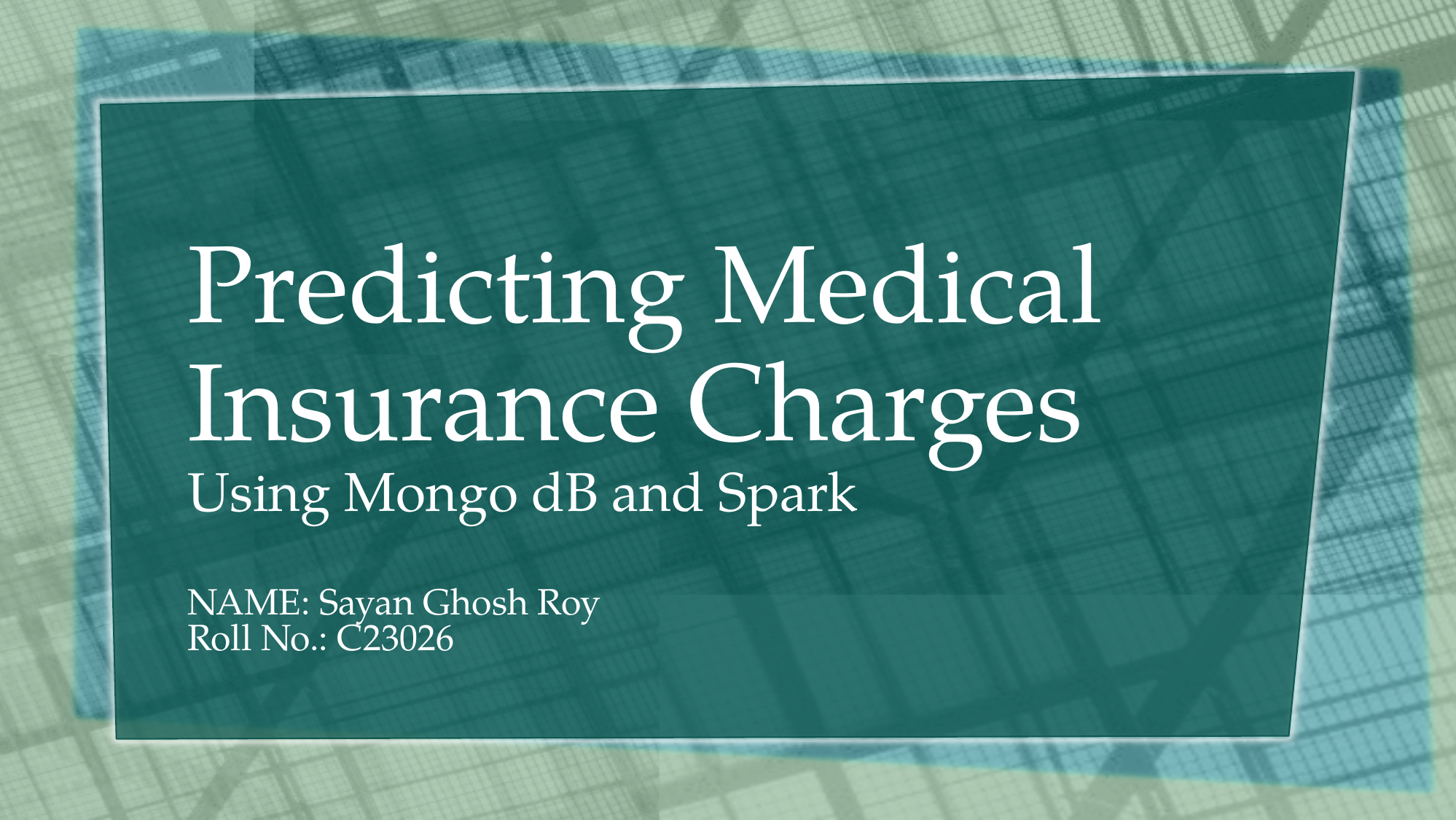

# Predicting Medical Insurance Charges Using Mongo dB and Spark

NAME: Sayan Ghosh Roy
Roll No.: C23026